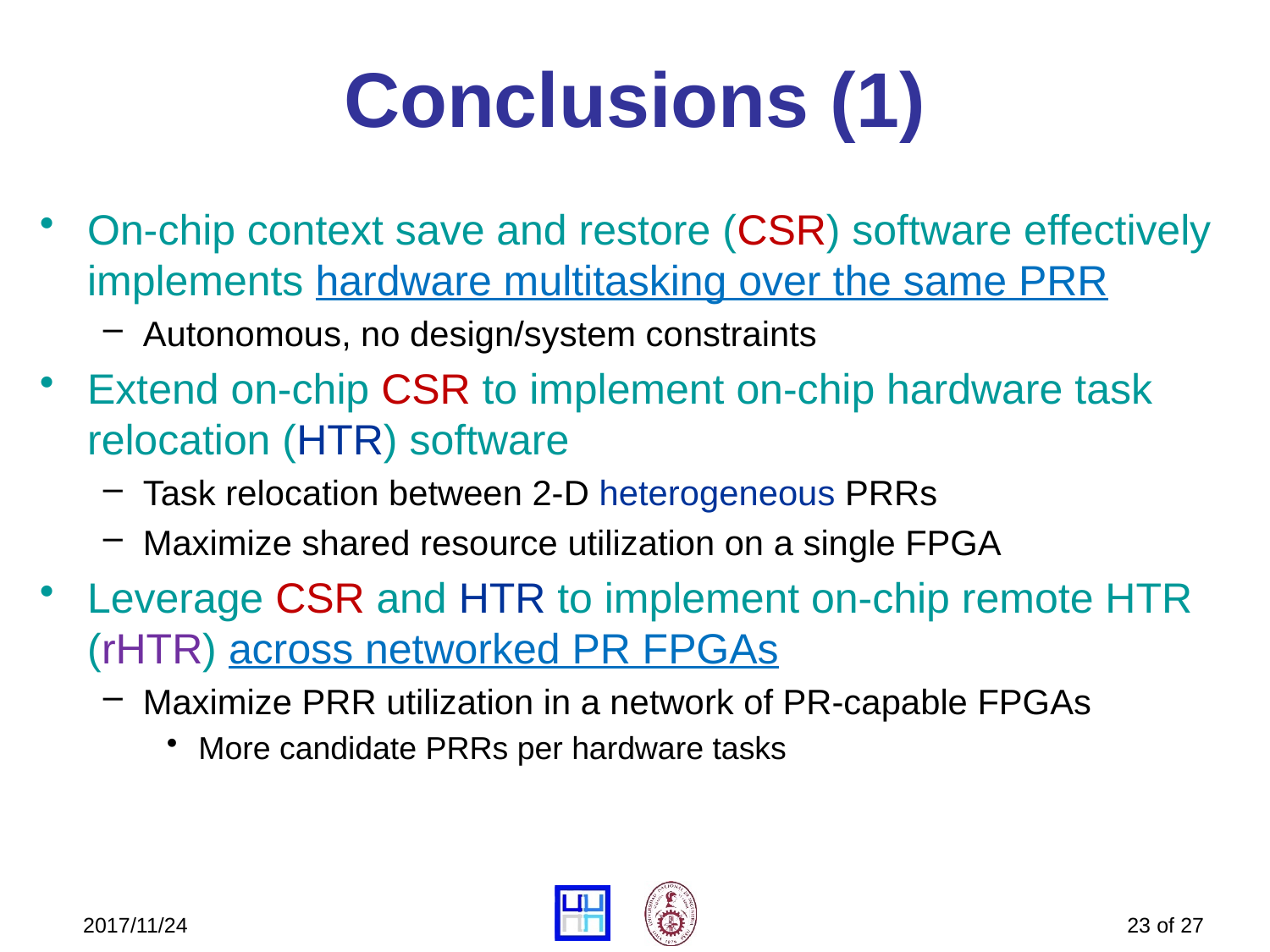

# Conclusions (1)
On-chip context save and restore (CSR) software effectively implements hardware multitasking over the same PRR
Autonomous, no design/system constraints
Extend on-chip CSR to implement on-chip hardware task relocation (HTR) software
Task relocation between 2-D heterogeneous PRRs
Maximize shared resource utilization on a single FPGA
Leverage CSR and HTR to implement on-chip remote HTR (rHTR) across networked PR FPGAs
Maximize PRR utilization in a network of PR-capable FPGAs
More candidate PRRs per hardware tasks